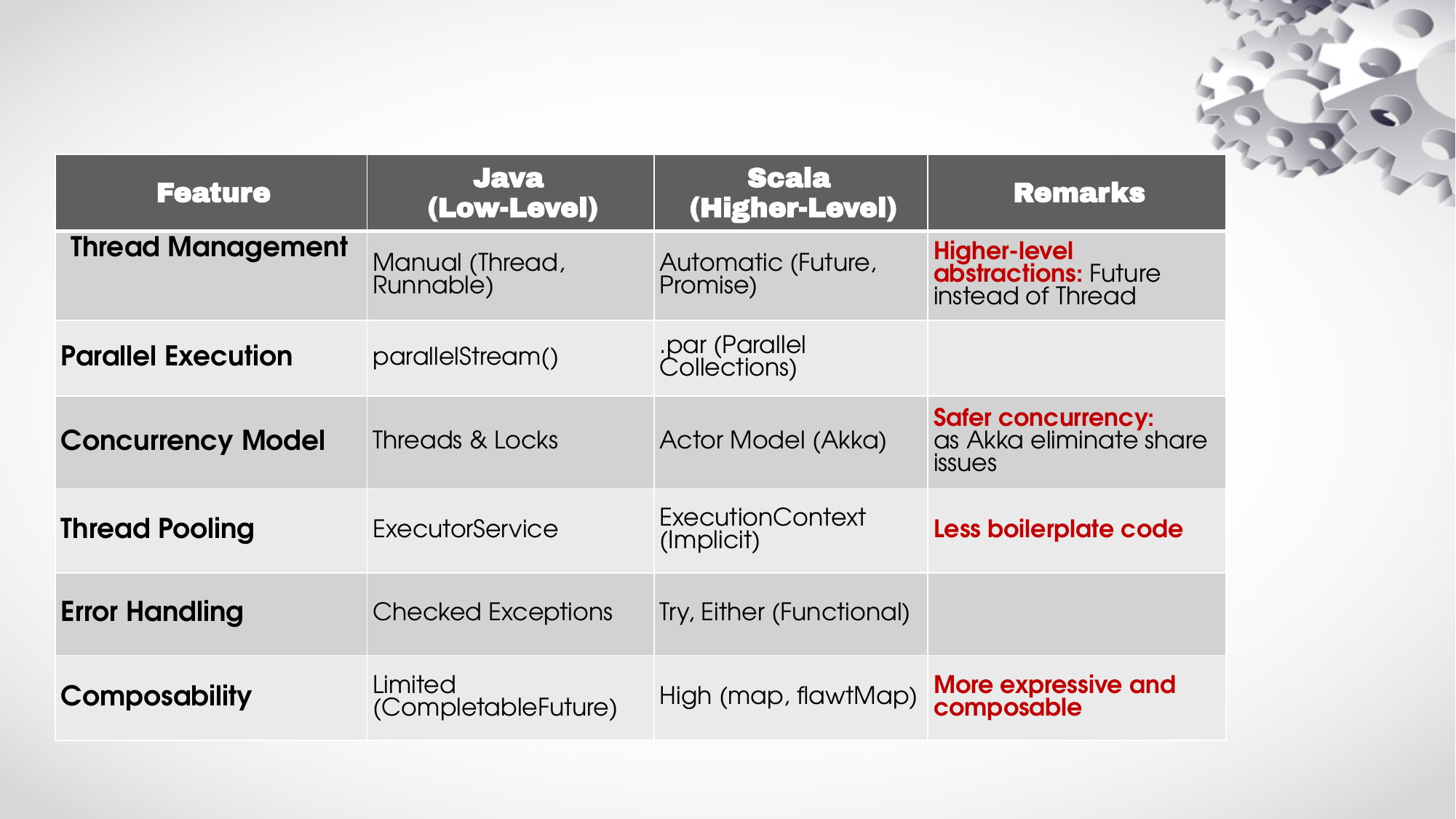

#
| Feature | Java (Low-Level) | Scala (Higher-Level) | Remarks |
| --- | --- | --- | --- |
| Thread Management | Manual (Thread, Runnable) | Automatic (Future, Promise) | Higher-level abstractions: Future instead of Thread |
| Parallel Execution | parallelStream() | .par (Parallel Collections) |  |
| Concurrency Model | Threads & Locks | Actor Model (Akka) | Safer concurrency: as Akka eliminate share issues |
| Thread Pooling | ExecutorService | ExecutionContext (Implicit) | Less boilerplate code |
| Error Handling | Checked Exceptions | Try, Either (Functional) |  |
| Composability | Limited (CompletableFuture) | High (map, flawtMap) | More expressive and composable |
|  |  |  |  |
| --- | --- | --- | --- |